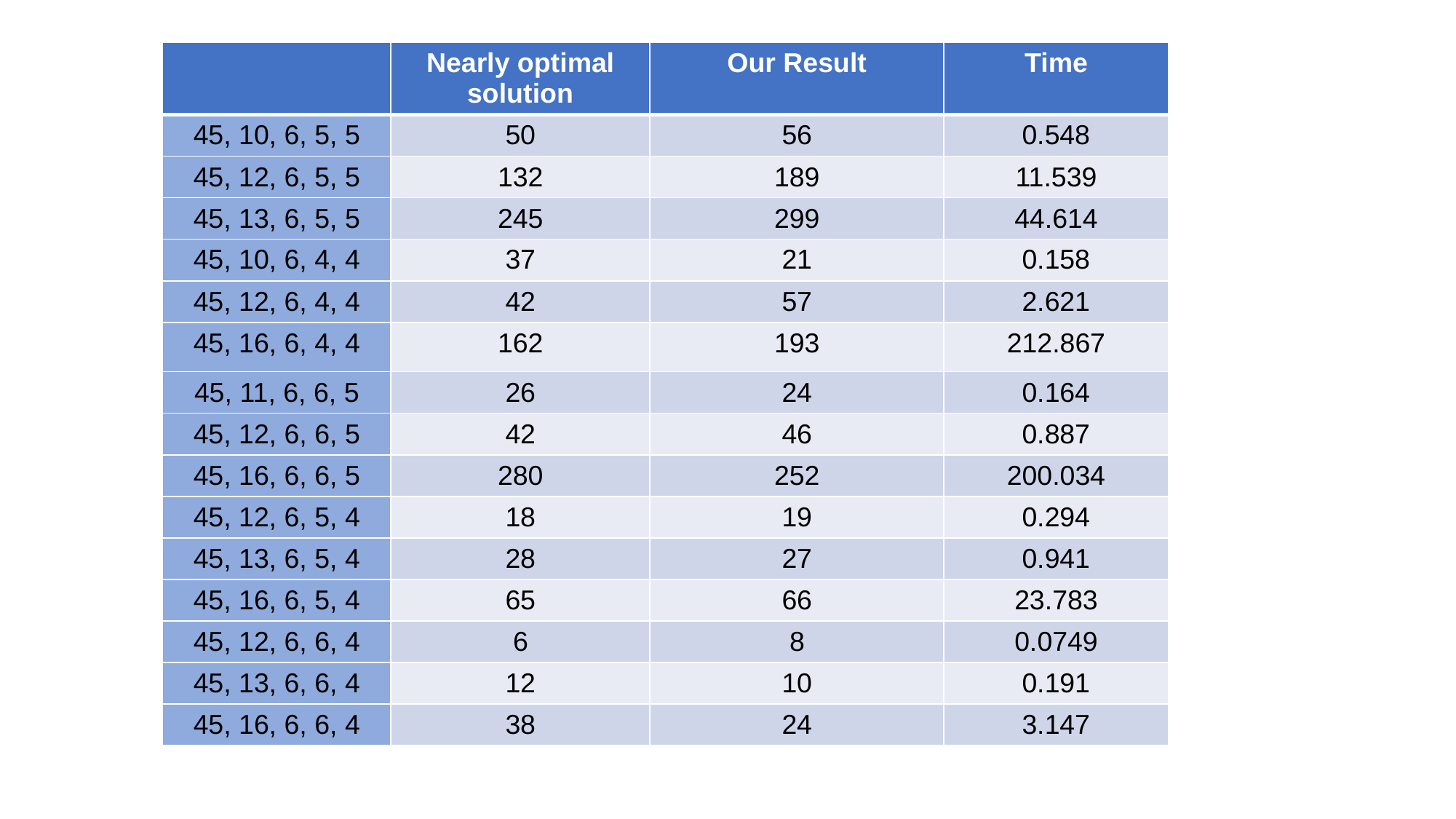

|  | Nearly optimal solution | Our Result | Time |
| --- | --- | --- | --- |
| 45, 10, 6, 5, 5 | 50 | 56 | 0.548 |
| 45, 12, 6, 5, 5 | 132 | 189 | 11.539 |
| 45, 13, 6, 5, 5 | 245 | 299 | 44.614 |
| 45, 10, 6, 4, 4 | 37 | 21 | 0.158 |
| 45, 12, 6, 4, 4 | 42 | 57 | 2.621 |
| 45, 16, 6, 4, 4 | 162 | 193 | 212.867 |
| 45, 11, 6, 6, 5 | 26 | 24 | 0.164 |
| 45, 12, 6, 6, 5 | 42 | 46 | 0.887 |
| 45, 16, 6, 6, 5 | 280 | 252 | 200.034 |
| 45, 12, 6, 5, 4 | 18 | 19 | 0.294 |
| 45, 13, 6, 5, 4 | 28 | 27 | 0.941 |
| 45, 16, 6, 5, 4 | 65 | 66 | 23.783 |
| 45, 12, 6, 6, 4 | 6 | 8 | 0.0749 |
| 45, 13, 6, 6, 4 | 12 | 10 | 0.191 |
| 45, 16, 6, 6, 4 | 38 | 24 | 3.147 |